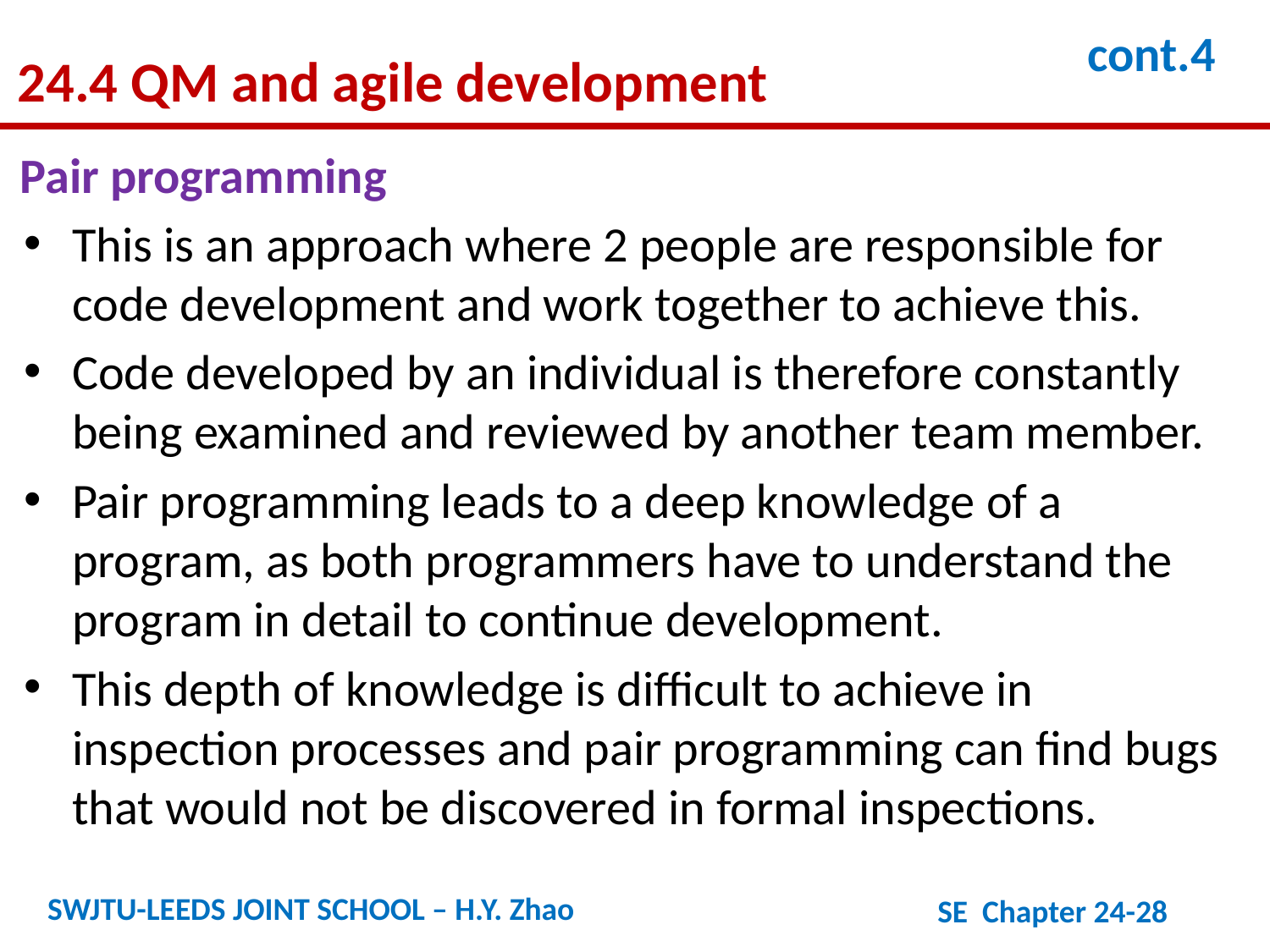

24.4 QM and agile development
cont.4

Pair programming
This is an approach where 2 people are responsible for code development and work together to achieve this.
Code developed by an individual is therefore constantly being examined and reviewed by another team member.
Pair programming leads to a deep knowledge of a program, as both programmers have to understand the program in detail to continue development.
This depth of knowledge is difficult to achieve in inspection processes and pair programming can find bugs that would not be discovered in formal inspections.
SWJTU-LEEDS JOINT SCHOOL – H.Y. Zhao
SE  Chapter 24-28